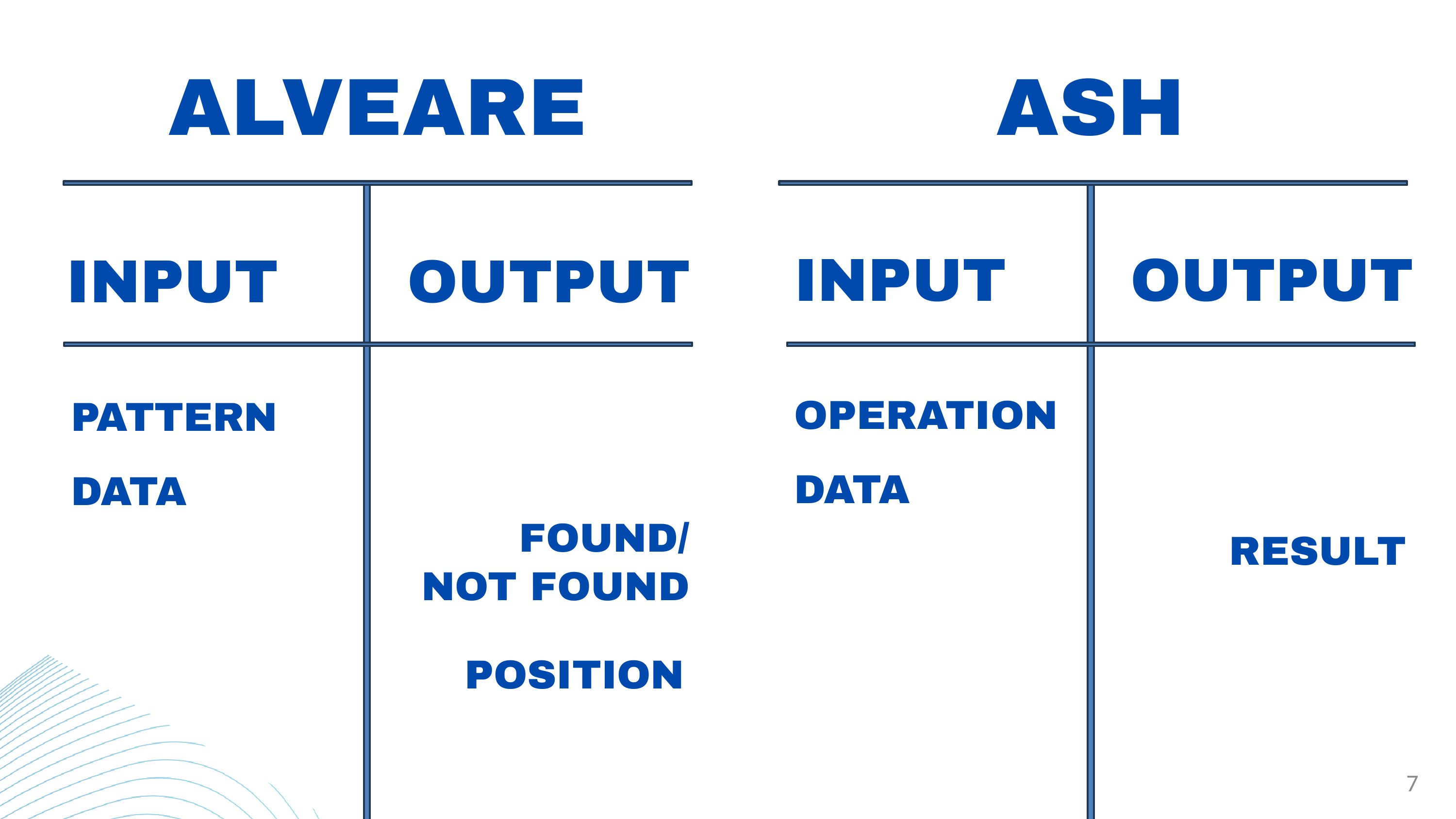

ALVEARE
ASH

INPUT
OUTPUT
INPUT
OUTPUT

OPERATION
PATTERN
DATA
DATA
RESULT
FOUND/
NOT FOUND
POSITION

7